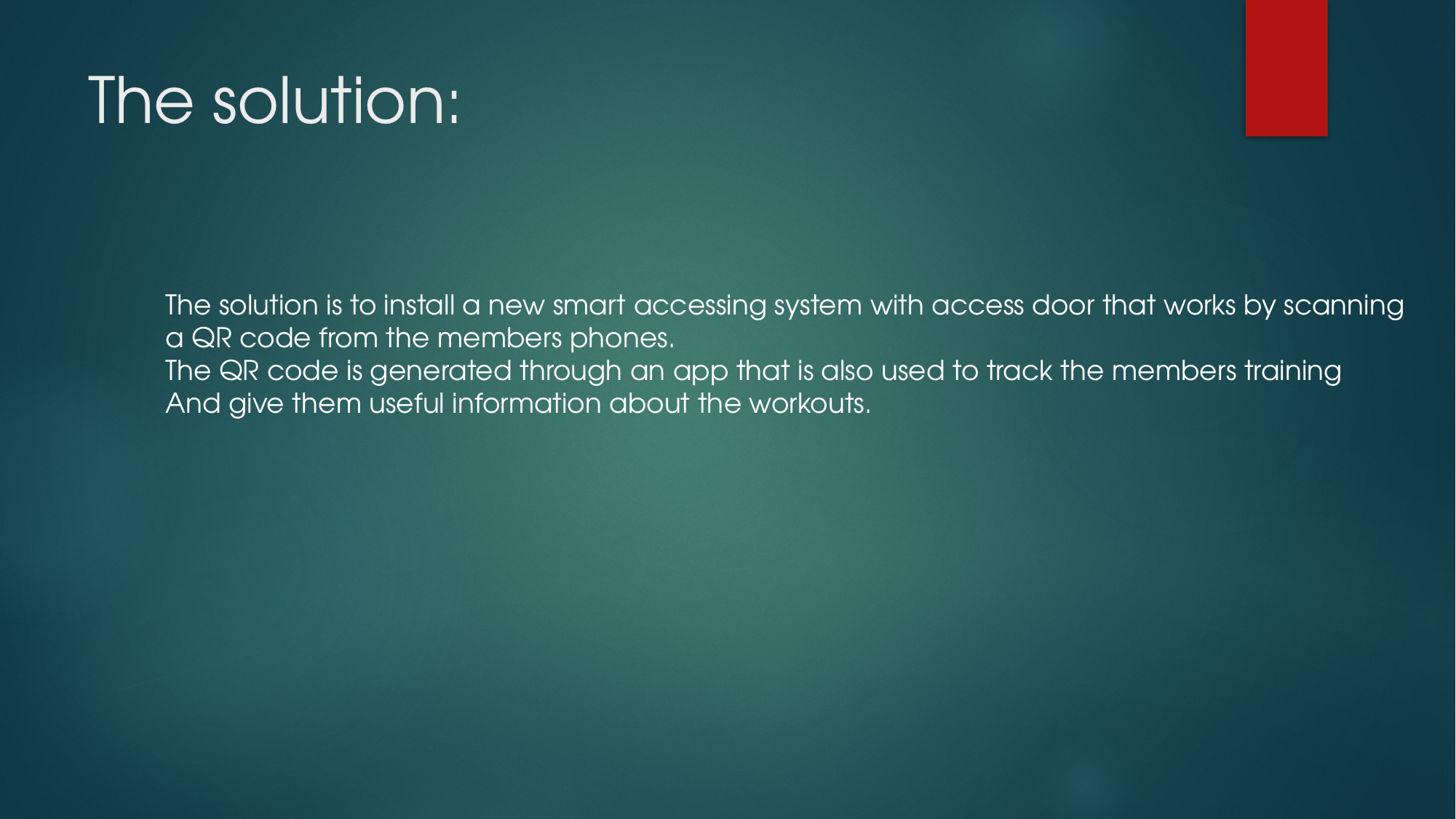

# The solution:
The solution is to install a new smart accessing system with access door that works by scanning
a QR code from the members phones.
The QR code is generated through an app that is also used to track the members training
And give them useful information about the workouts.